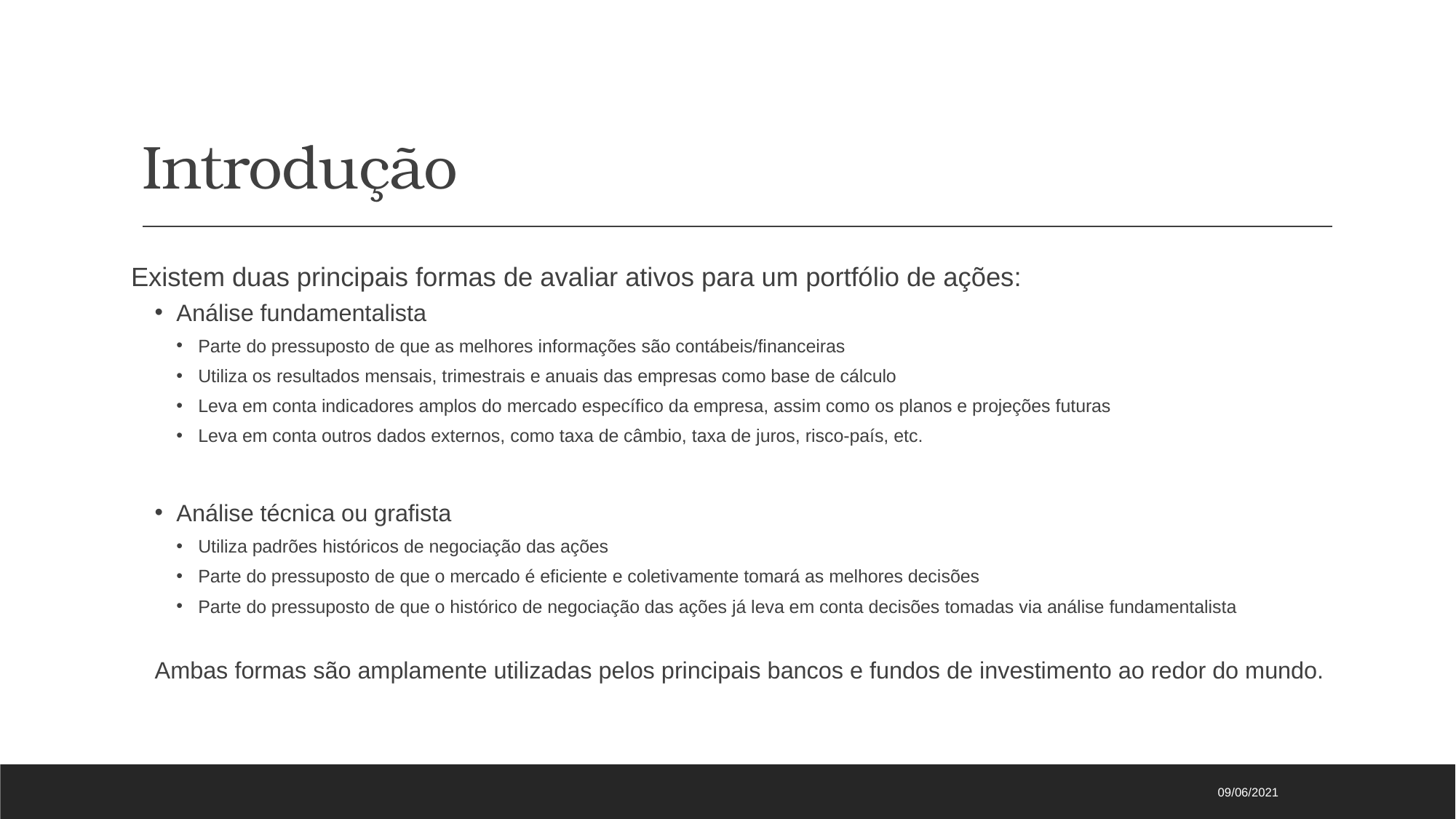

# Introdução
Existem duas principais formas de avaliar ativos para um portfólio de ações:
Análise fundamentalista
Parte do pressuposto de que as melhores informações são contábeis/financeiras
Utiliza os resultados mensais, trimestrais e anuais das empresas como base de cálculo
Leva em conta indicadores amplos do mercado específico da empresa, assim como os planos e projeções futuras
Leva em conta outros dados externos, como taxa de câmbio, taxa de juros, risco-país, etc.

Análise técnica ou grafista
Utiliza padrões históricos de negociação das ações
Parte do pressuposto de que o mercado é eficiente e coletivamente tomará as melhores decisões
Parte do pressuposto de que o histórico de negociação das ações já leva em conta decisões tomadas via análise fundamentalista

Ambas formas são amplamente utilizadas pelos principais bancos e fundos de investimento ao redor do mundo.
09/06/2021